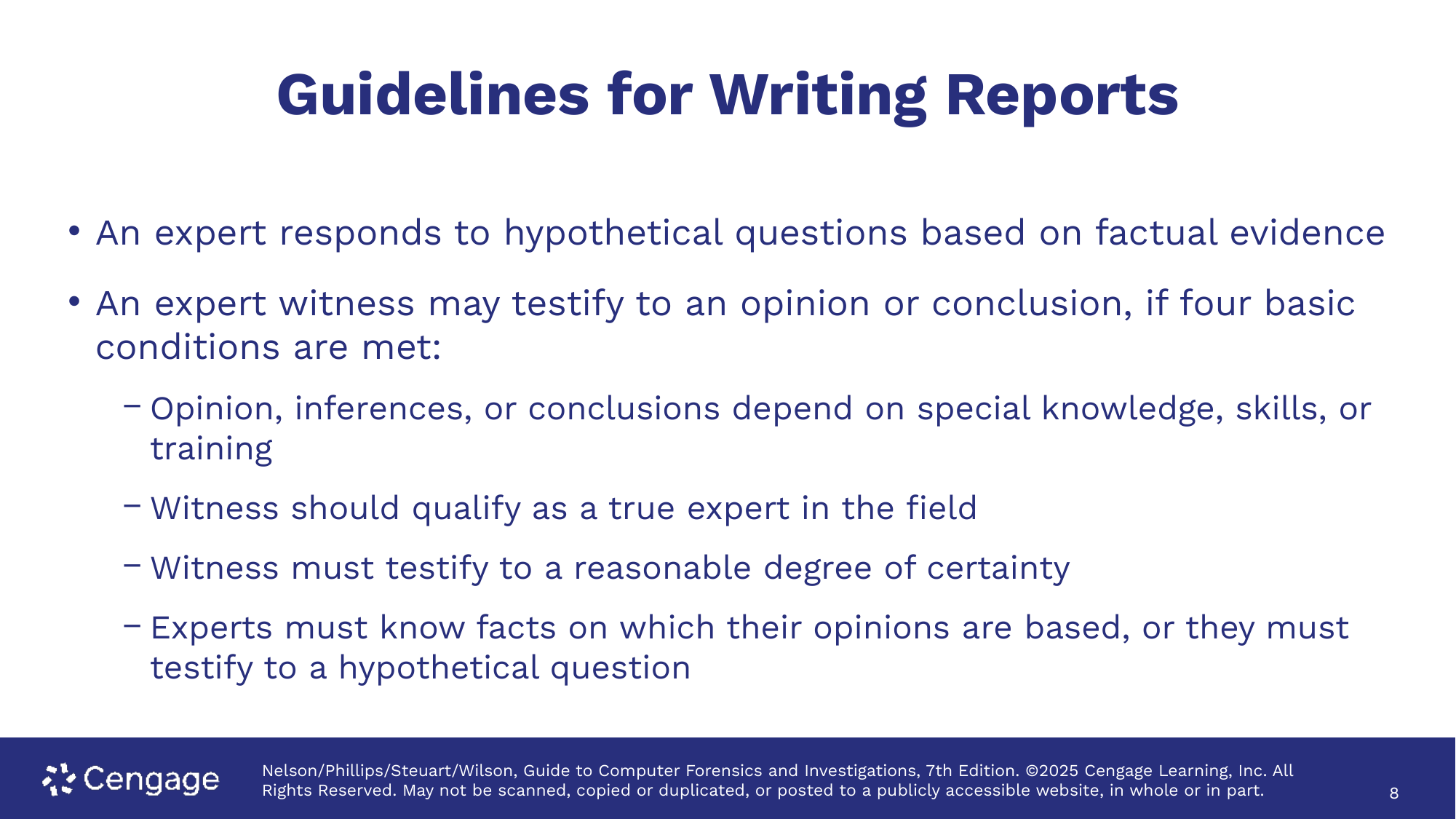

# Guidelines for Writing Reports
An expert responds to hypothetical questions based on factual evidence
An expert witness may testify to an opinion or conclusion, if four basic conditions are met:
Opinion, inferences, or conclusions depend on special knowledge, skills, or training
Witness should qualify as a true expert in the field
Witness must testify to a reasonable degree of certainty
Experts must know facts on which their opinions are based, or they must testify to a hypothetical question